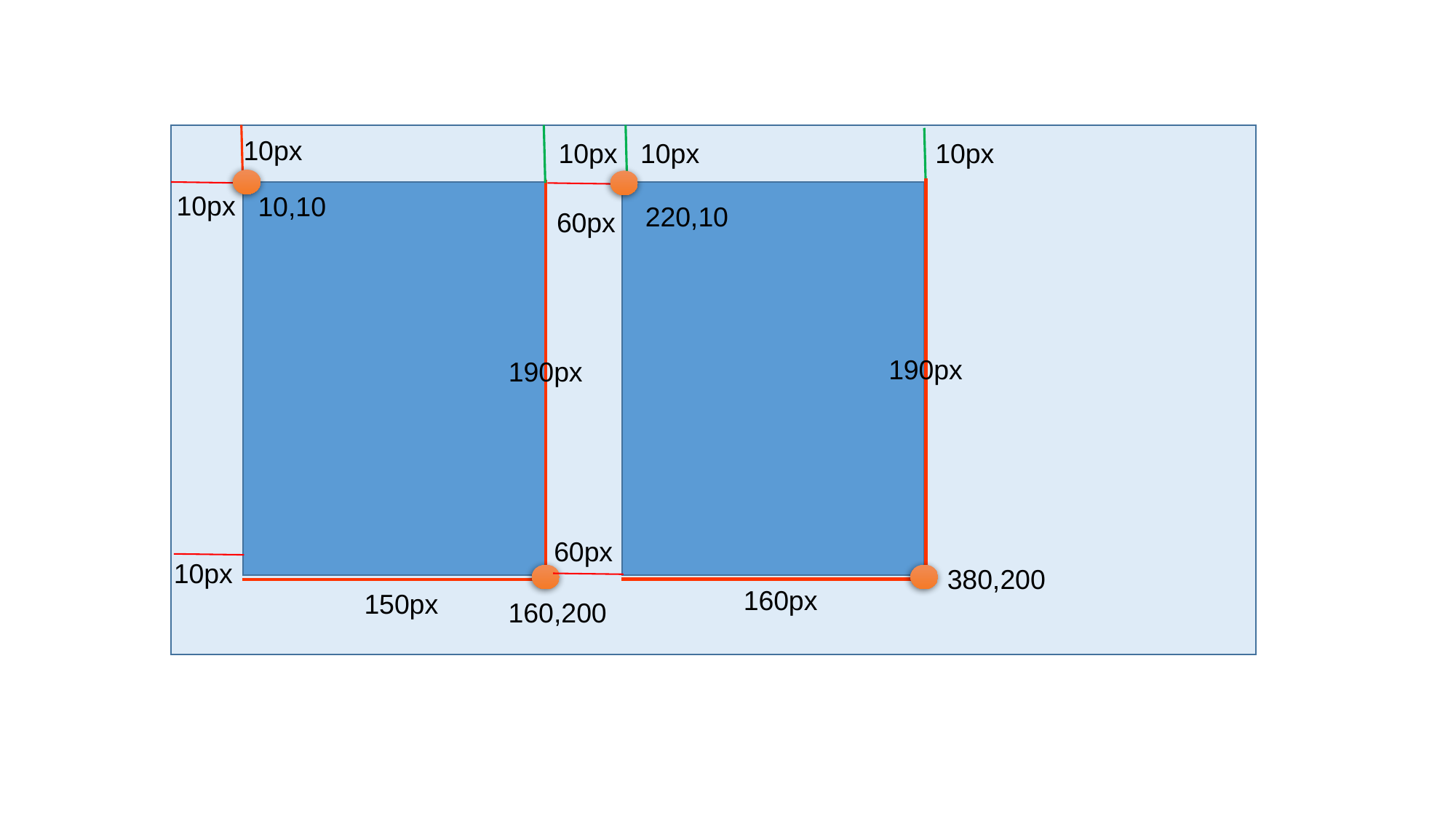

10px
10px
10px
10px

10px
10,10
220,10
60px
190px
190px
60px
10px
380,200

160px
150px
160,200